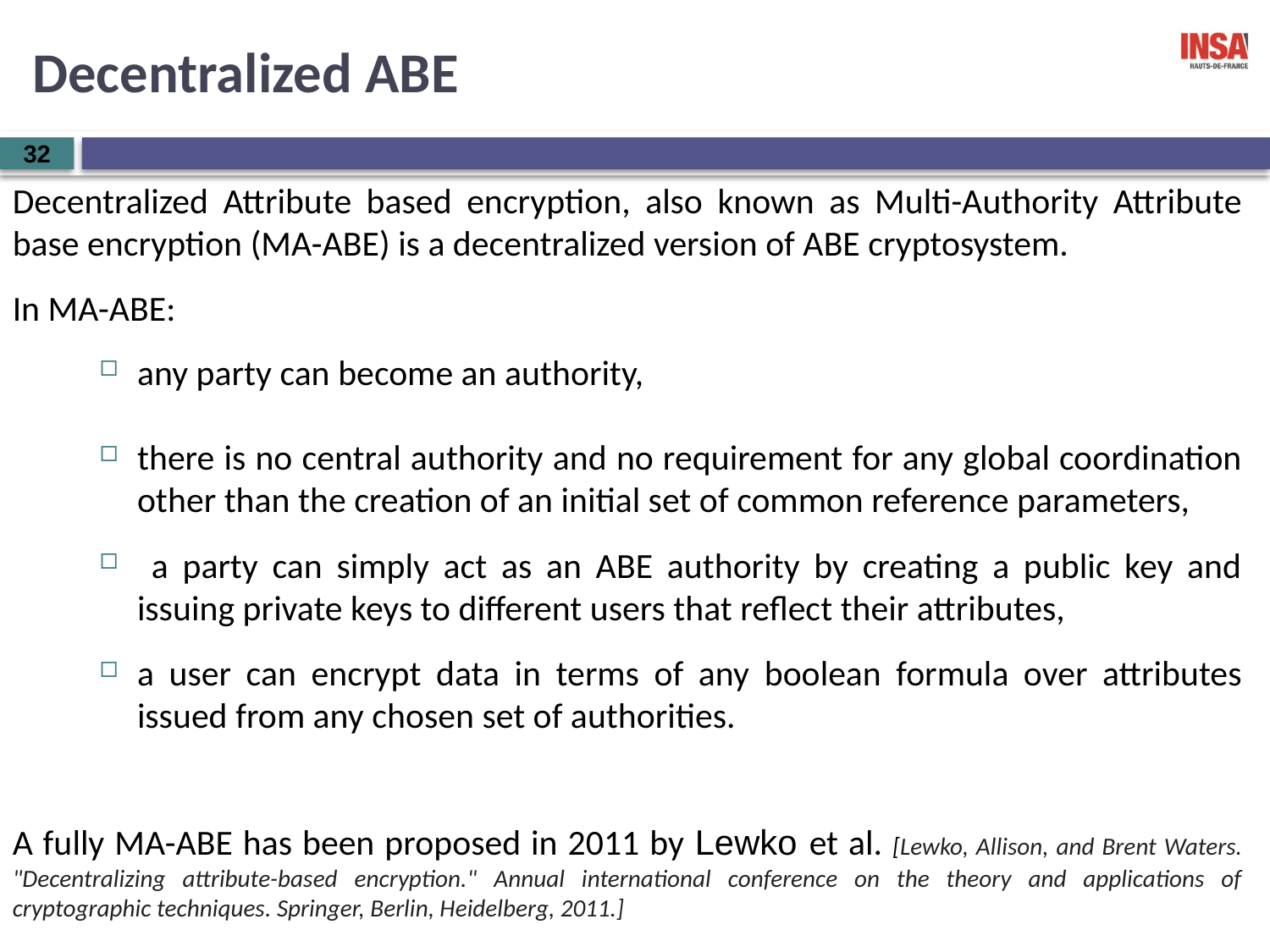

Decentralized ABE
32
Decentralized Attribute based encryption, also known as Multi-Authority Attribute base encryption (MA-ABE) is a decentralized version of ABE cryptosystem.

In MA-ABE:

any party can become an authority,

there is no central authority and no requirement for any global coordination other than the creation of an initial set of common reference parameters,

 a party can simply act as an ABE authority by creating a public key and issuing private keys to different users that reflect their attributes,

a user can encrypt data in terms of any boolean formula over attributes issued from any chosen set of authorities.

A fully MA-ABE has been proposed in 2011 by Lewko et al. [Lewko, Allison, and Brent Waters. "Decentralizing attribute-based encryption." Annual international conference on the theory and applications of cryptographic techniques. Springer, Berlin, Heidelberg, 2011.]